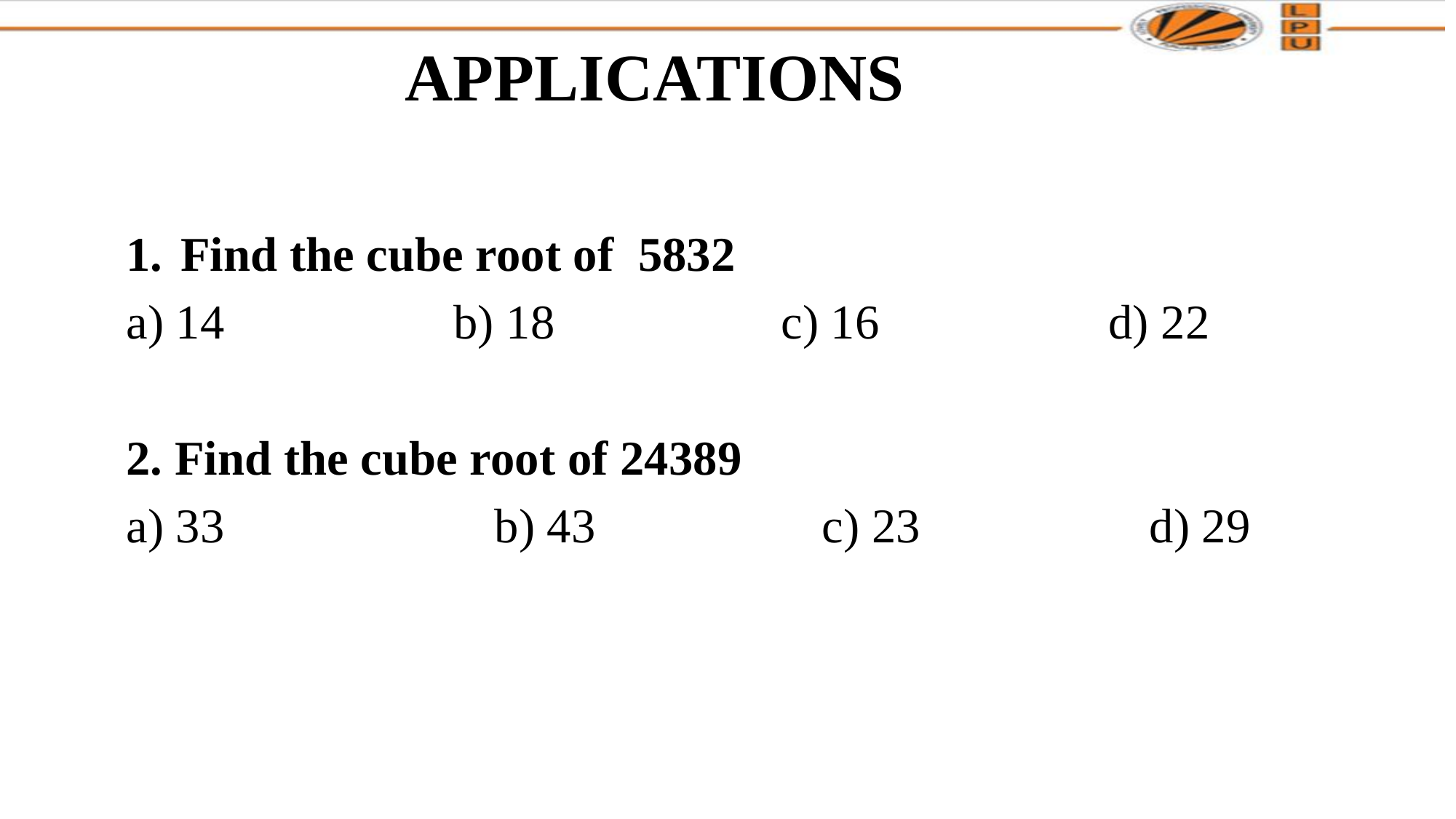

# APPLICATIONS
Find the cube root of  5832
a) 14	  		b) 18			c) 16			d) 22

2. Find the cube root of 24389
a) 33 	 		b) 43			c) 23			d) 29